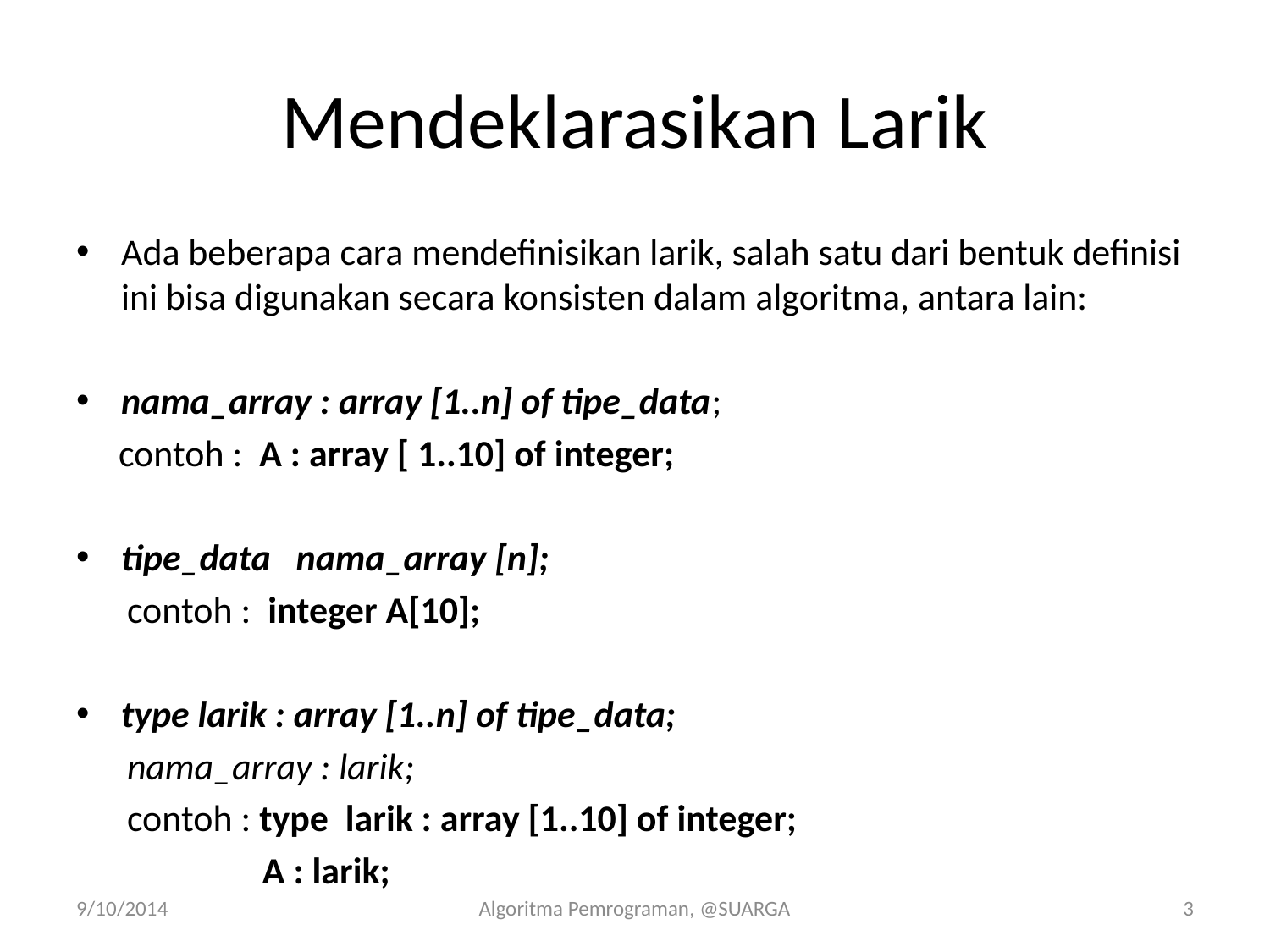

# Mendeklarasikan Larik
Ada beberapa cara mendefinisikan larik, salah satu dari bentuk definisi ini bisa digunakan secara konsisten dalam algoritma, antara lain:

nama_array : array [1..n] of tipe_data;
     contoh :  A : array [ 1..10] of integer;

tipe_data   nama_array [n];
      contoh :  integer A[10];

type larik : array [1..n] of tipe_data;
      nama_array : larik;
      contoh : type  larik : array [1..10] of integer;
                      A : larik;

9/10/2014
Algoritma Pemrograman, @SUARGA
3